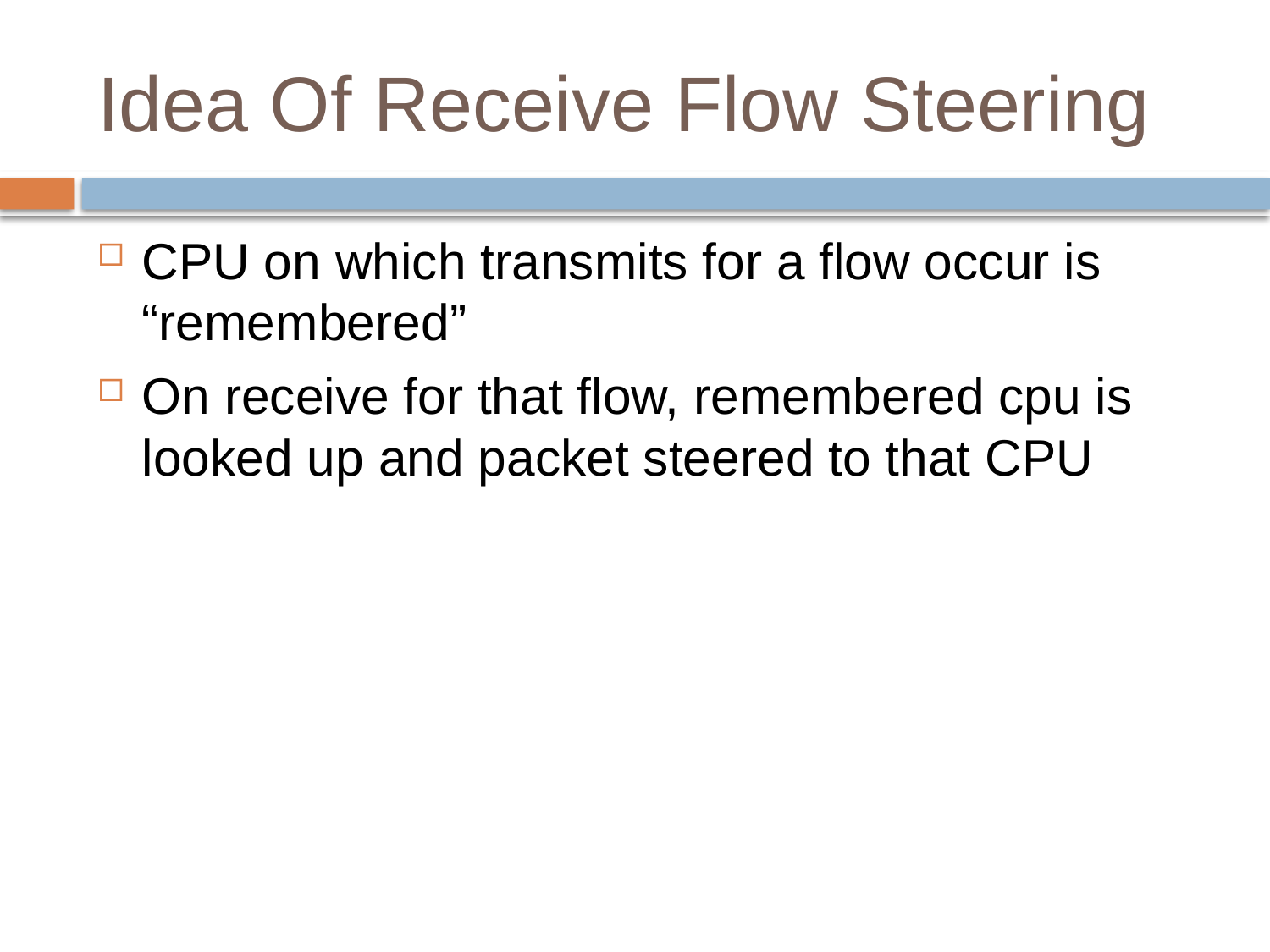

# Idea Of Receive Flow Steering
CPU on which transmits for a flow occur is “remembered”
On receive for that flow, remembered cpu is looked up and packet steered to that CPU